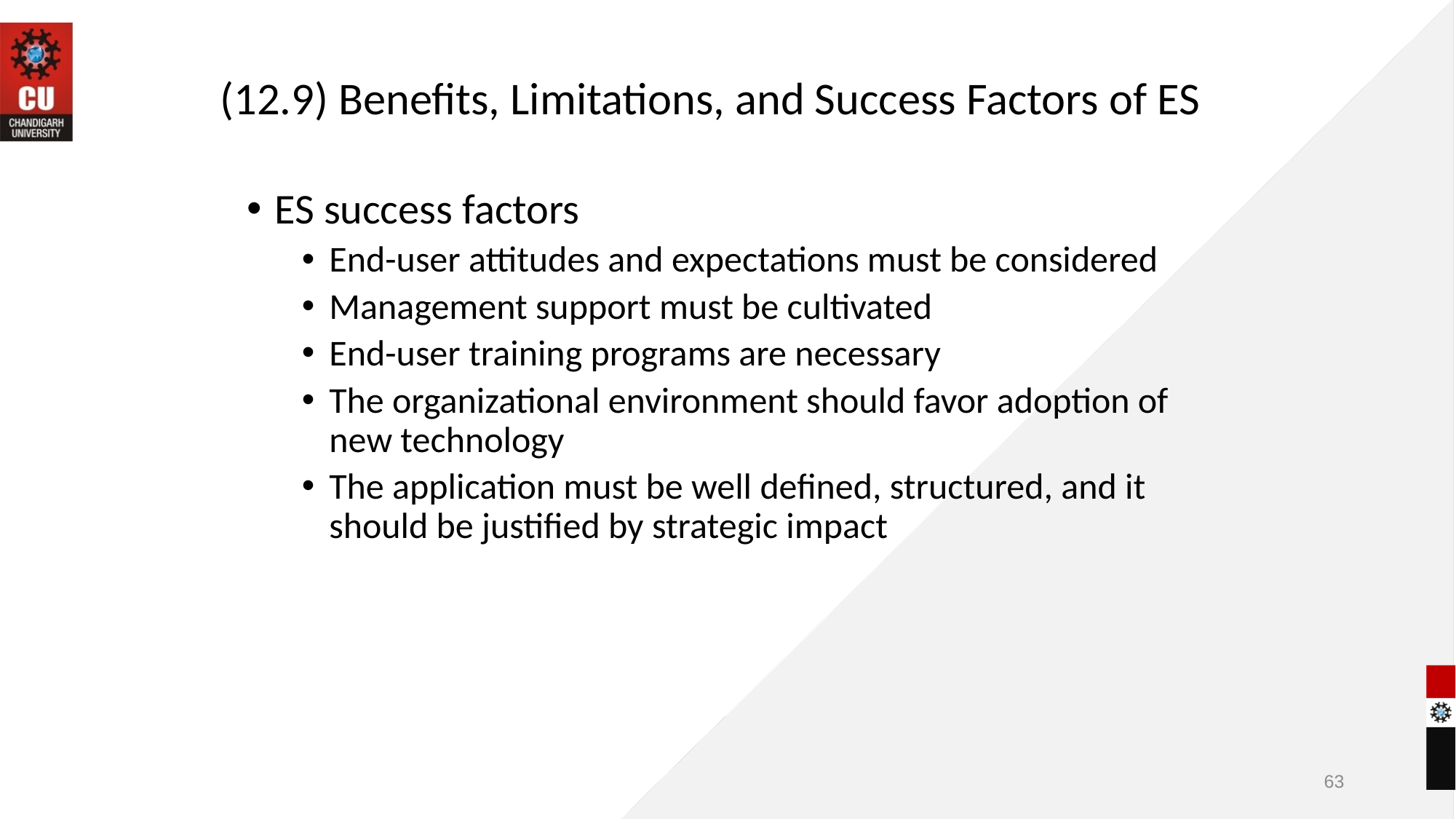

# (12.9) Benefits, Limitations, and Success Factors of ES
ES success factors
End-user attitudes and expectations must be considered
Management support must be cultivated
End-user training programs are necessary
The organizational environment should favor adoption of new technology
The application must be well defined, structured, and it should be justified by strategic impact
63